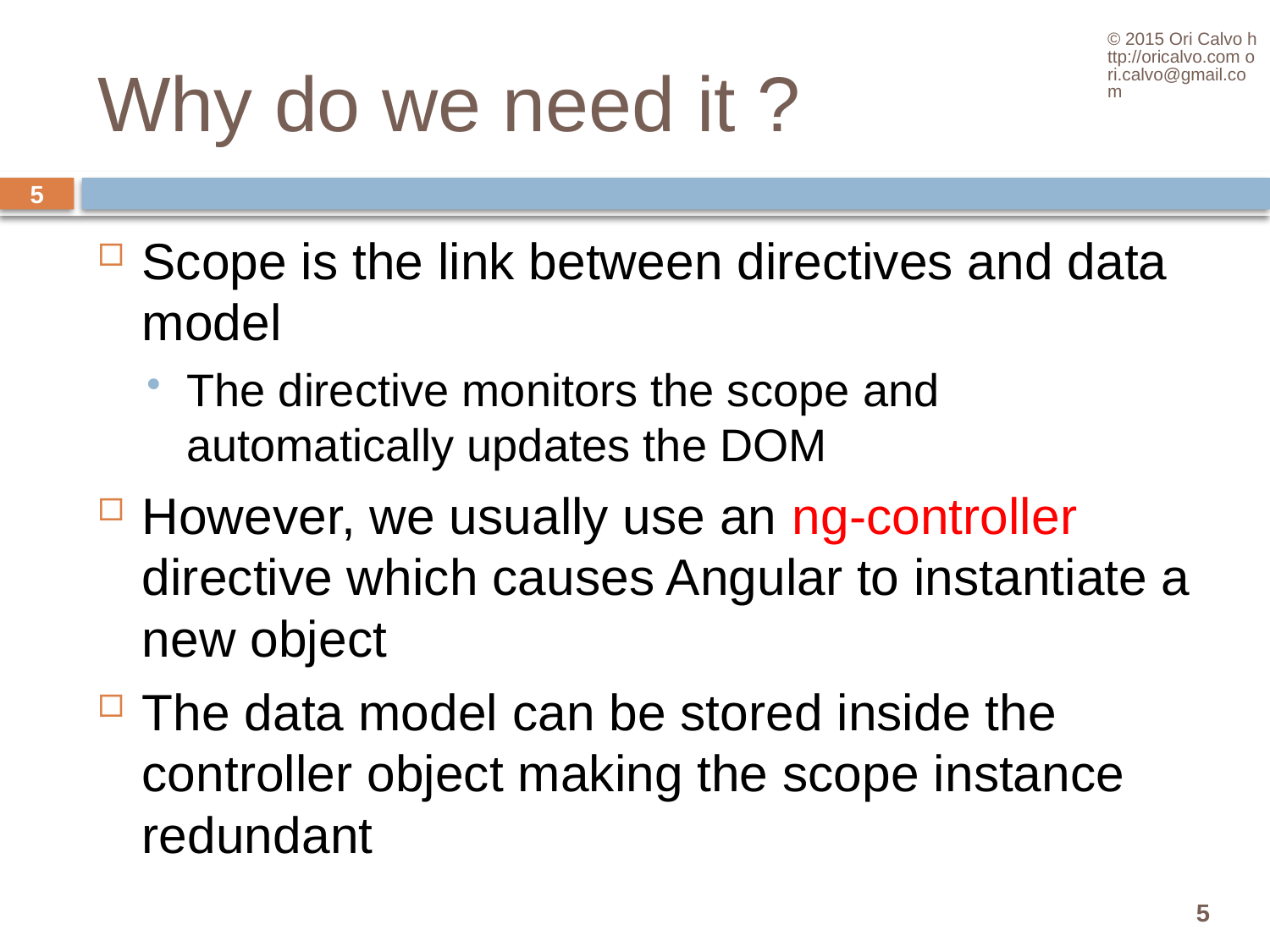

© 2015 Ori Calvo http://oricalvo.com ori.calvo@gmail.com
# Why do we need it ?
5
Scope is the link between directives and data model
The directive monitors the scope and automatically updates the DOM
However, we usually use an ng-controller directive which causes Angular to instantiate a new object
The data model can be stored inside the controller object making the scope instance redundant